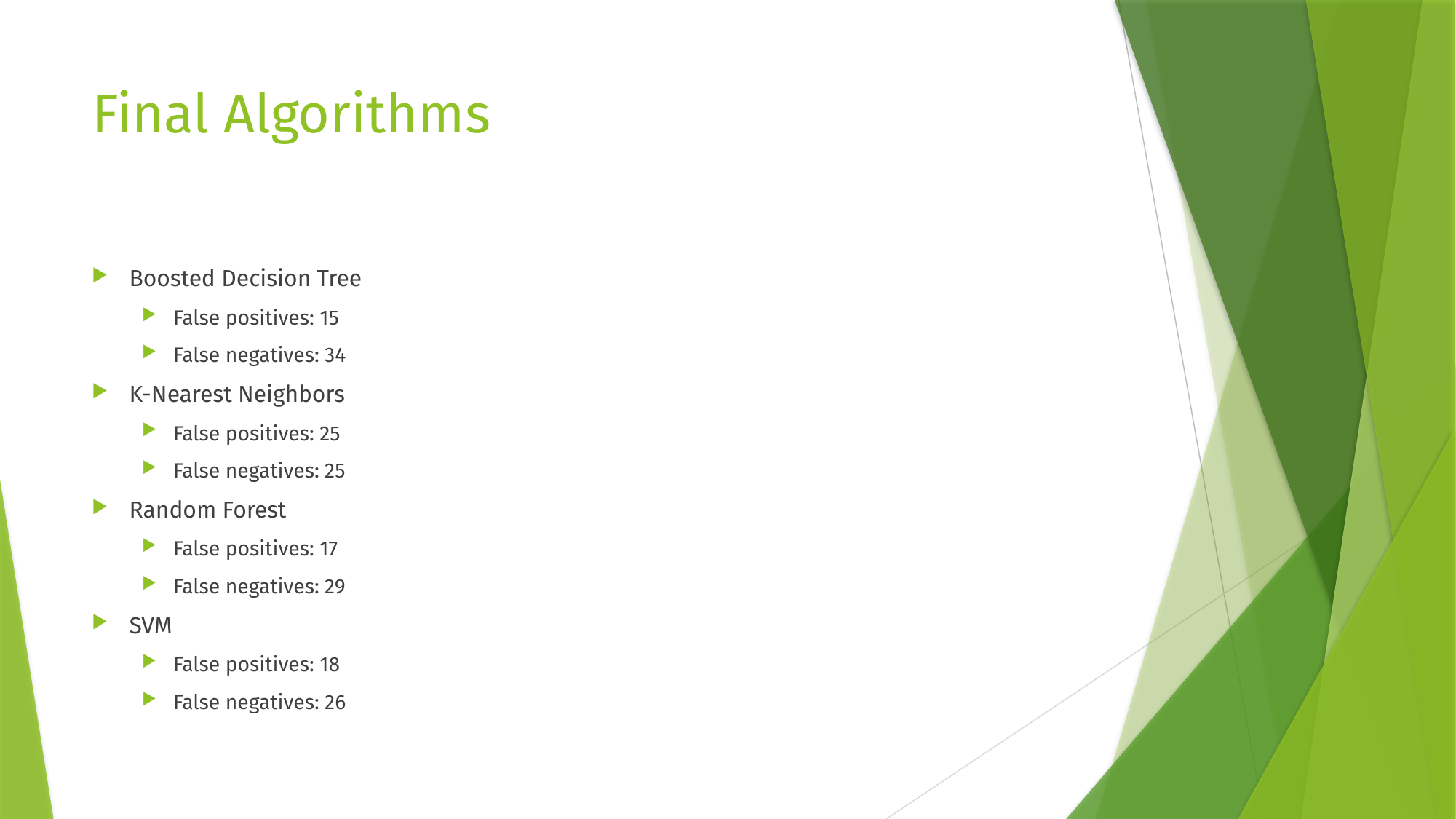

# Final Algorithms
Boosted Decision Tree
False positives: 15
False negatives: 34
K-Nearest Neighbors
False positives: 25
False negatives: 25
Random Forest
False positives: 17
False negatives: 29
SVM
False positives: 18
False negatives: 26